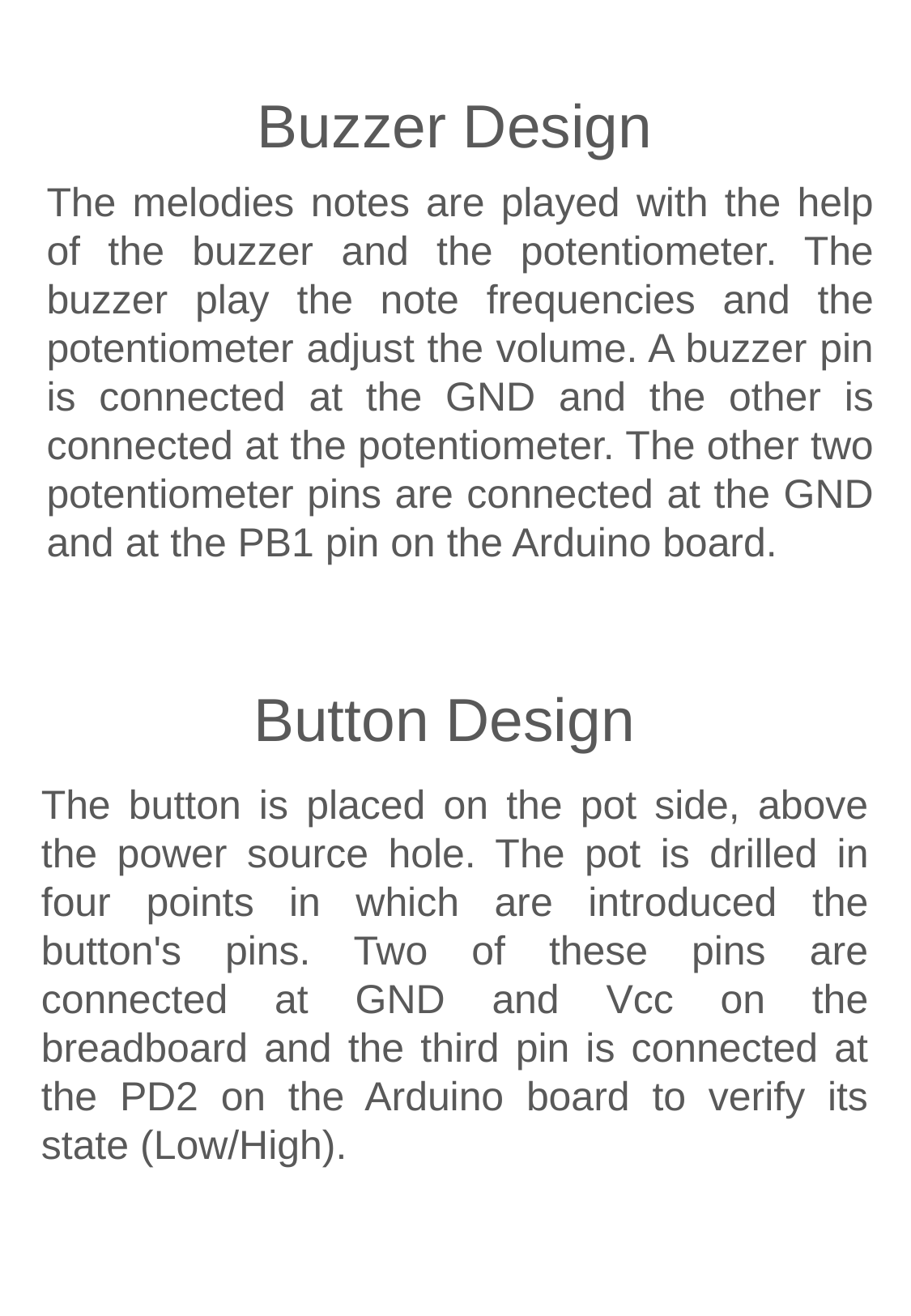

Buzzer Design
The melodies notes are played with the help of the buzzer and the potentiometer. The buzzer play the note frequencies and the potentiometer adjust the volume. A buzzer pin is connected at the GND and the other is connected at the potentiometer. The other two potentiometer pins are connected at the GND and at the PB1 pin on the Arduino board.
# Button Design
The button is placed on the pot side, above the power source hole. The pot is drilled in four points in which are introduced the button's pins. Two of these pins are connected at GND and Vcc on the breadboard and the third pin is connected at the PD2 on the Arduino board to verify its state (Low/High).